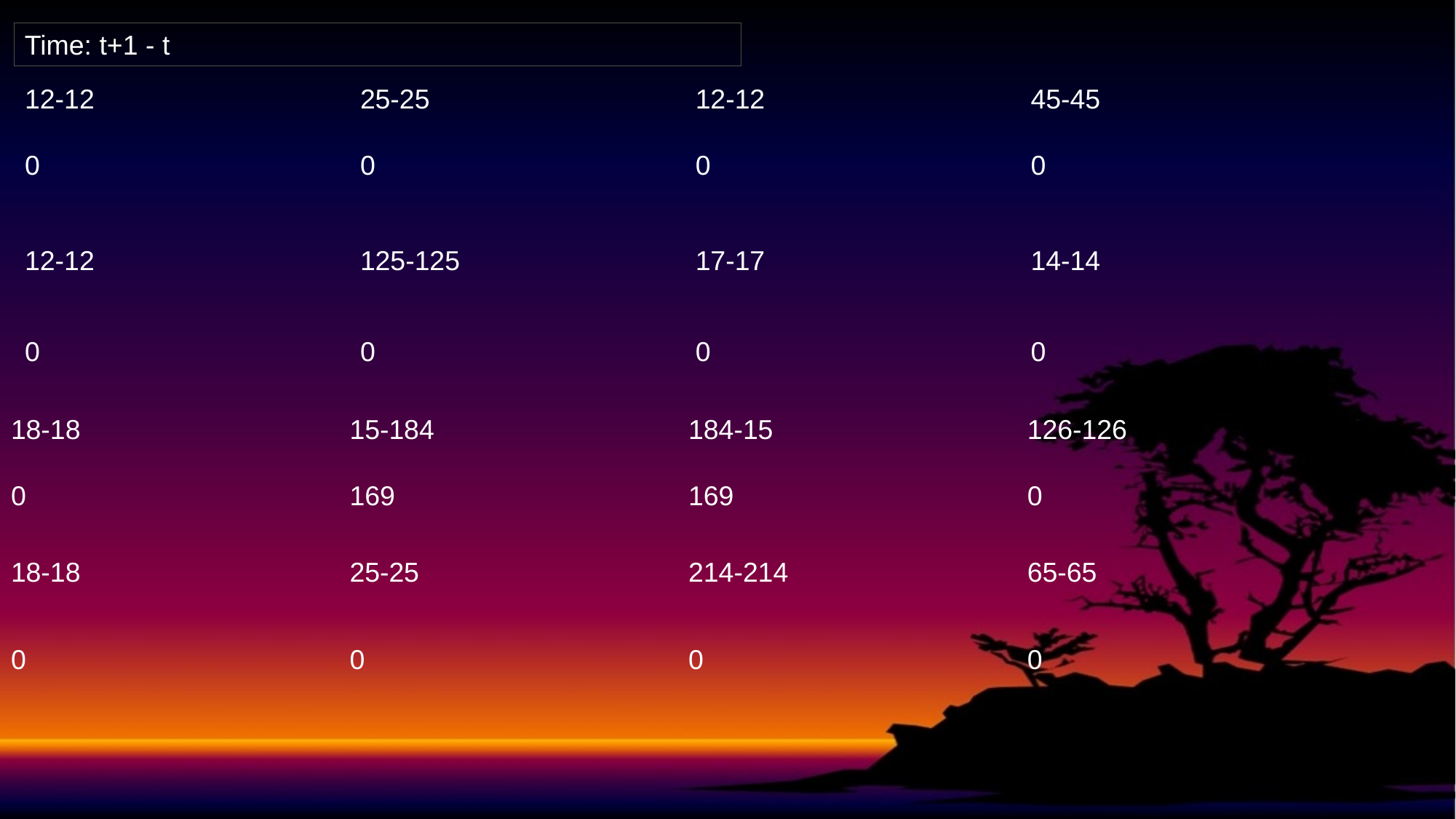

Time: t+1 - t
| 12-12 | 25-25 | 12-12 | 45-45 |
| --- | --- | --- | --- |
| 0 | 0 | 0 | 0 |
| 12-12 | 125-125 | 17-17 | 14-14 |
| --- | --- | --- | --- |
| 0 | 0 | 0 | 0 |
| 18-18 | 15-184 | 184-15 | 126-126 |
| --- | --- | --- | --- |
| 0 | 169 | 169 | 0 |
| 18-18 | 25-25 | 214-214 | 65-65 |
| --- | --- | --- | --- |
| 0 | 0 | 0 | 0 |